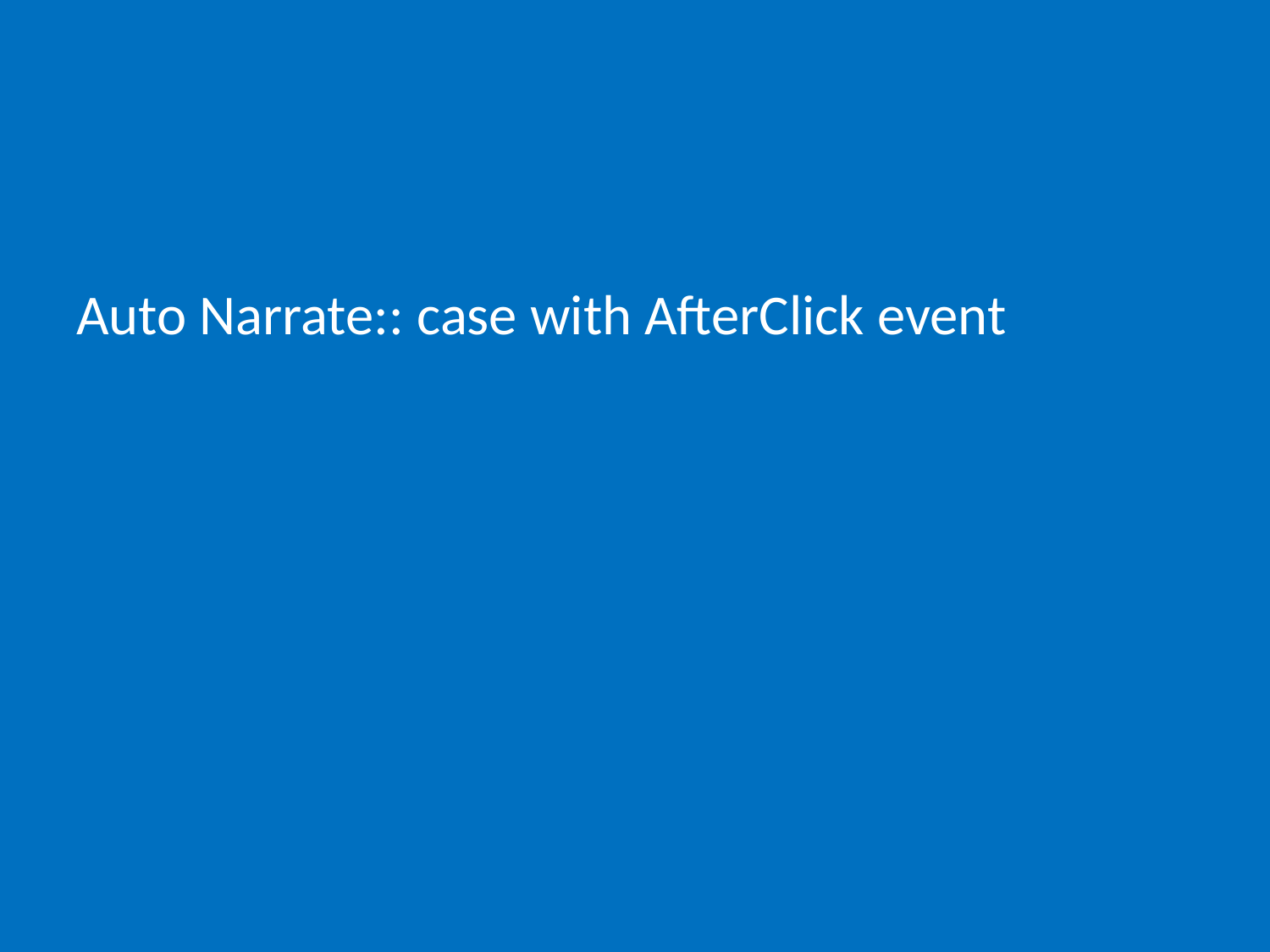

# Auto Narrate:: case with AfterClick event